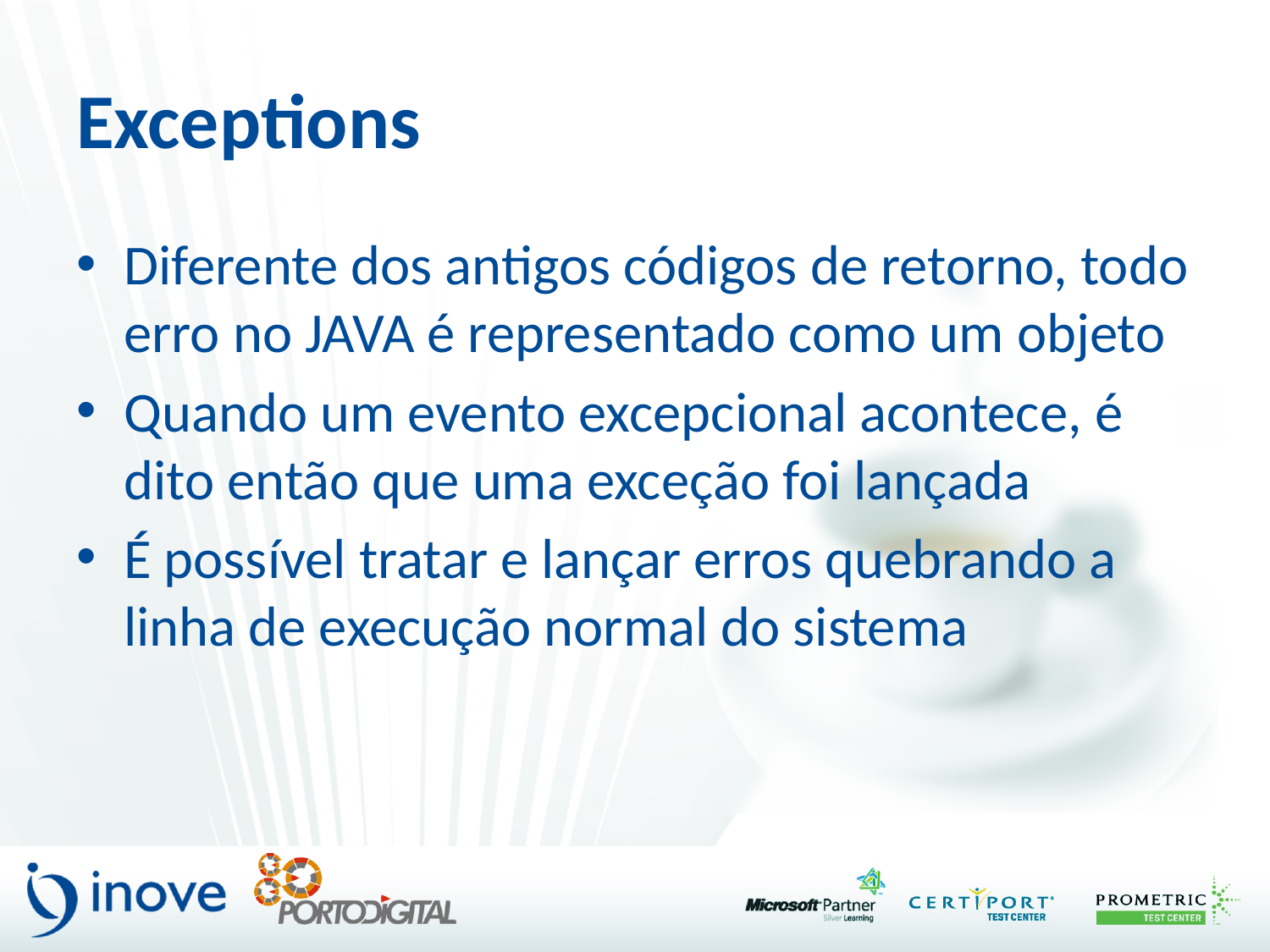

# Exceptions
Diferente dos antigos códigos de retorno, todo erro no JAVA é representado como um objeto
Quando um evento excepcional acontece, é dito então que uma exceção foi lançada
É possível tratar e lançar erros quebrando a linha de execução normal do sistema